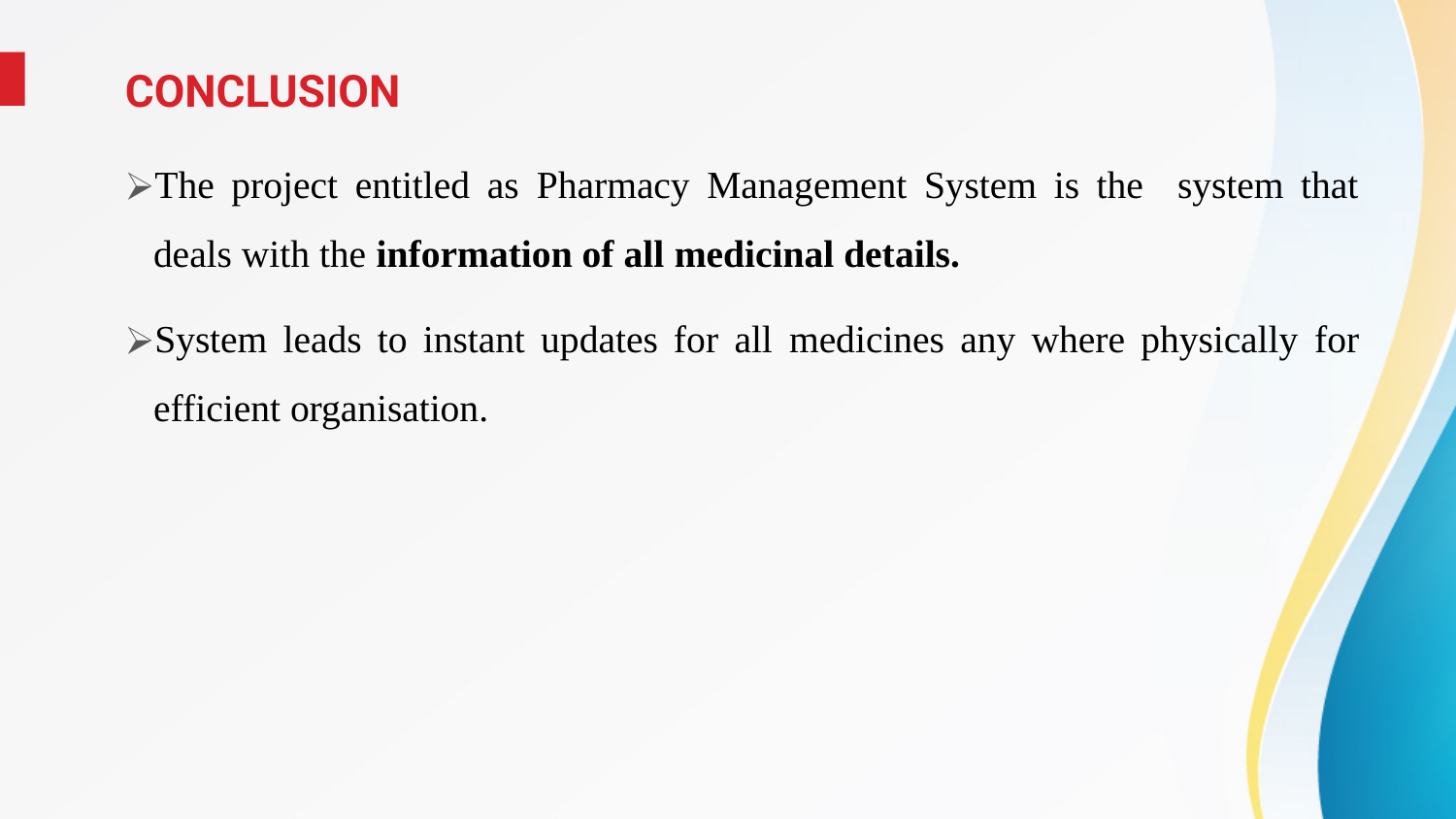

CONCLUSION
The project entitled as Pharmacy Management System is the  system that deals with the information of all medicinal details.
System leads to instant updates for all medicines any where physically for efficient organisation.